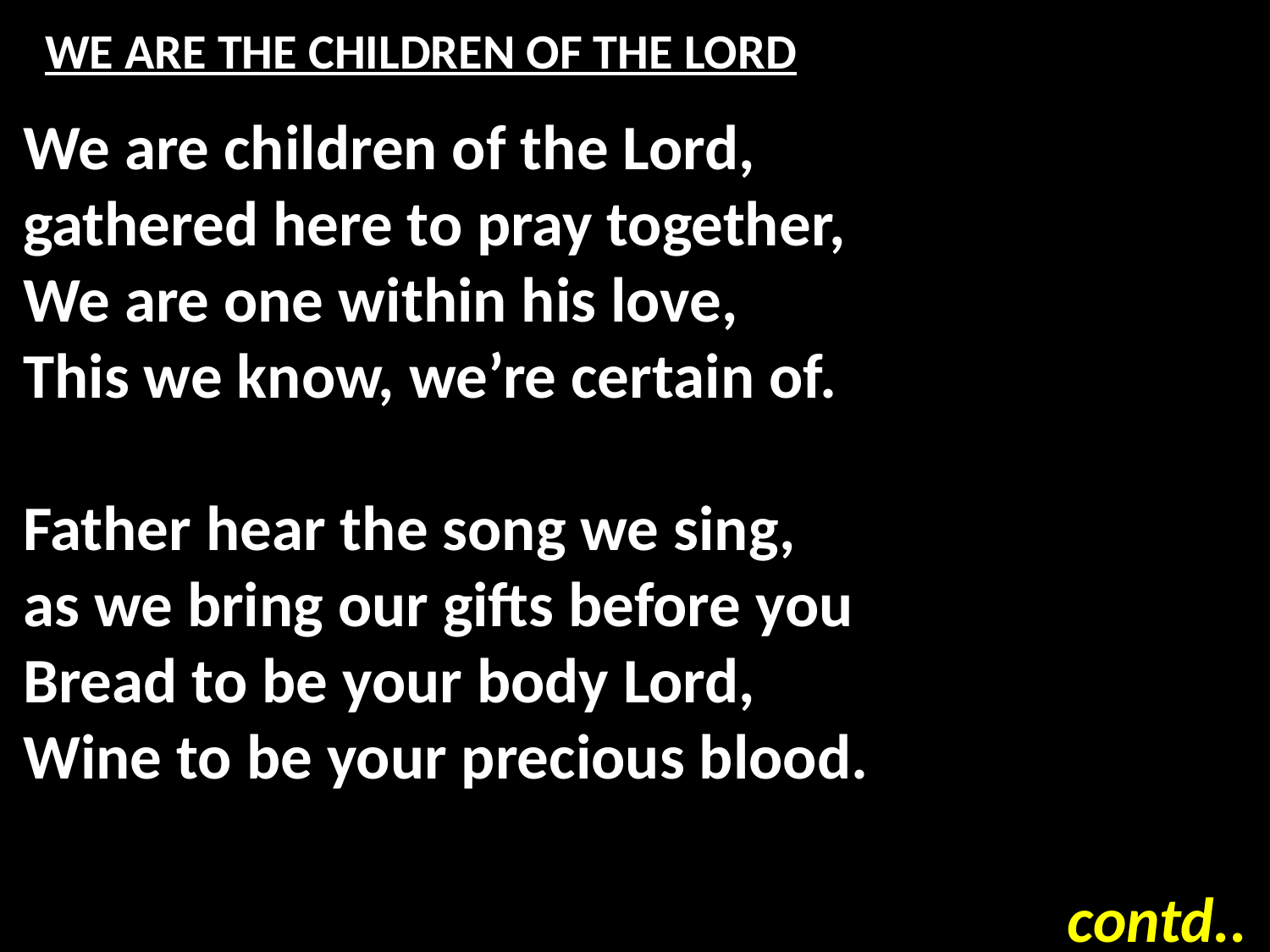

# WE ARE THE CHILDREN OF THE LORD
We are children of the Lord,
gathered here to pray together,
We are one within his love,
This we know, we’re certain of.

Father hear the song we sing,
as we bring our gifts before you
Bread to be your body Lord,
Wine to be your precious blood.
contd..